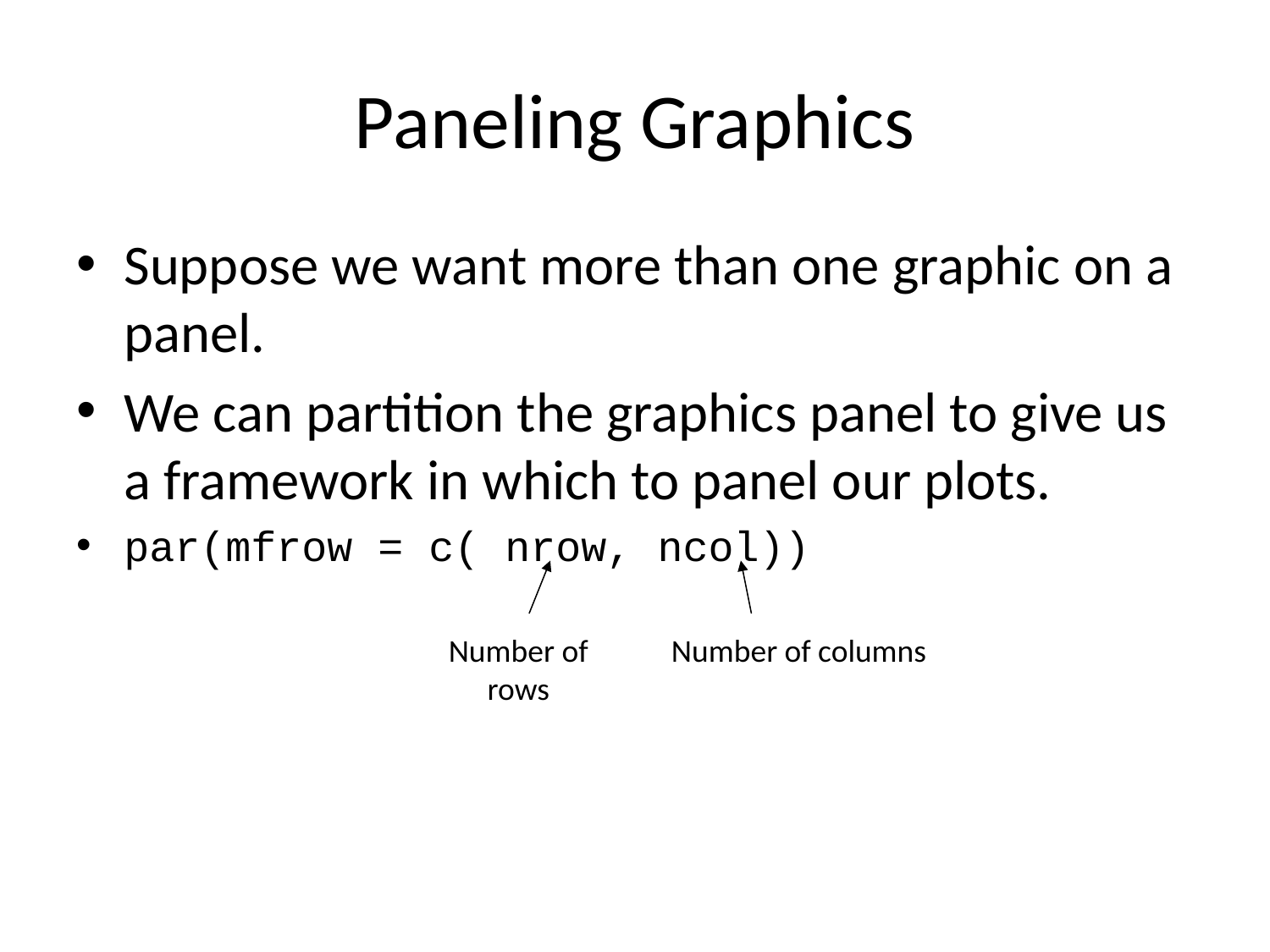

# Paneling Graphics
Suppose we want more than one graphic on a panel.
We can partition the graphics panel to give us a framework in which to panel our plots.
par(mfrow = c( nrow, ncol))

Number of rows
Number of columns